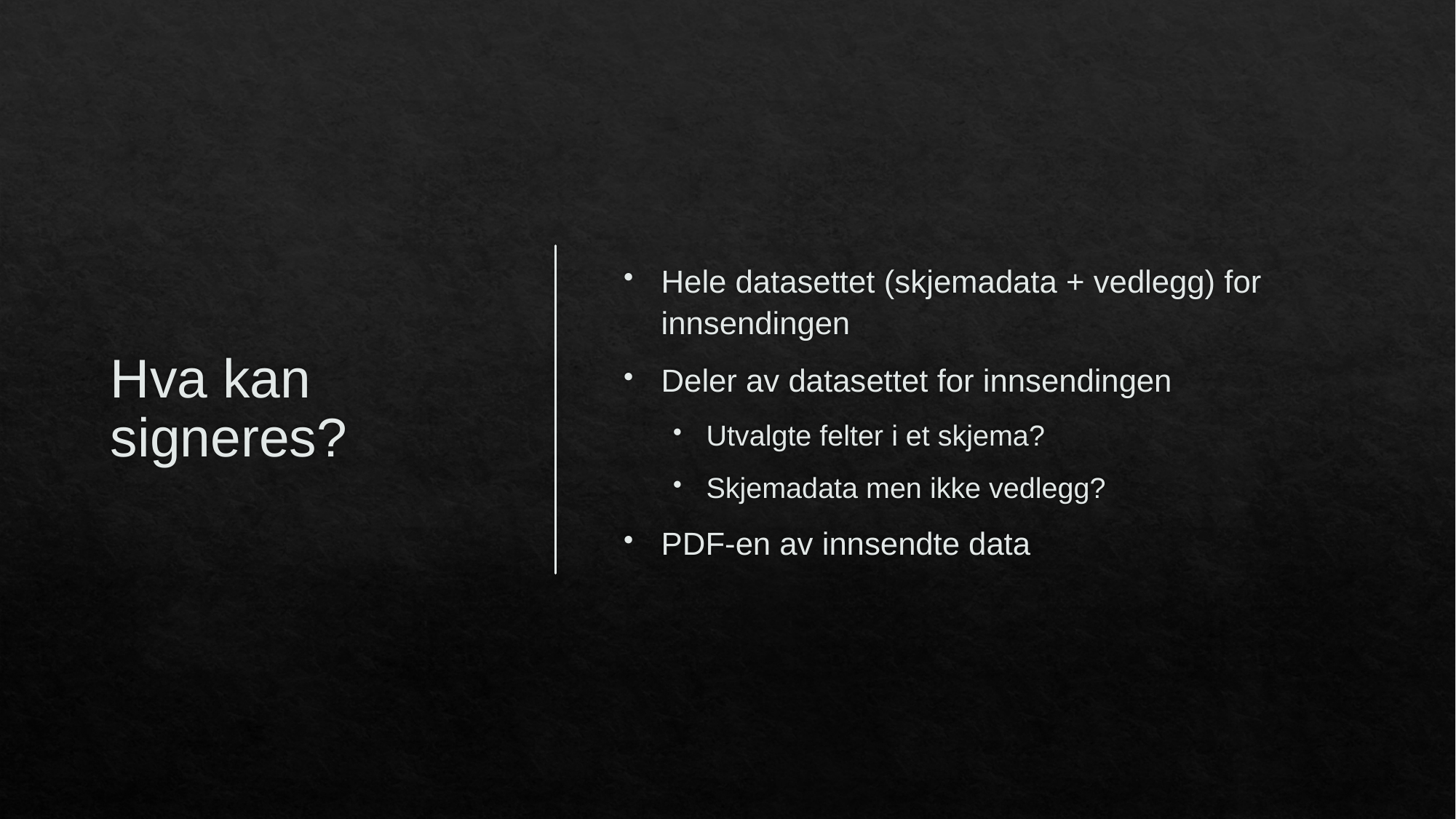

# Hva kan signeres?
Hele datasettet (skjemadata + vedlegg) for innsendingen
Deler av datasettet for innsendingen
Utvalgte felter i et skjema?
Skjemadata men ikke vedlegg?
PDF-en av innsendte data